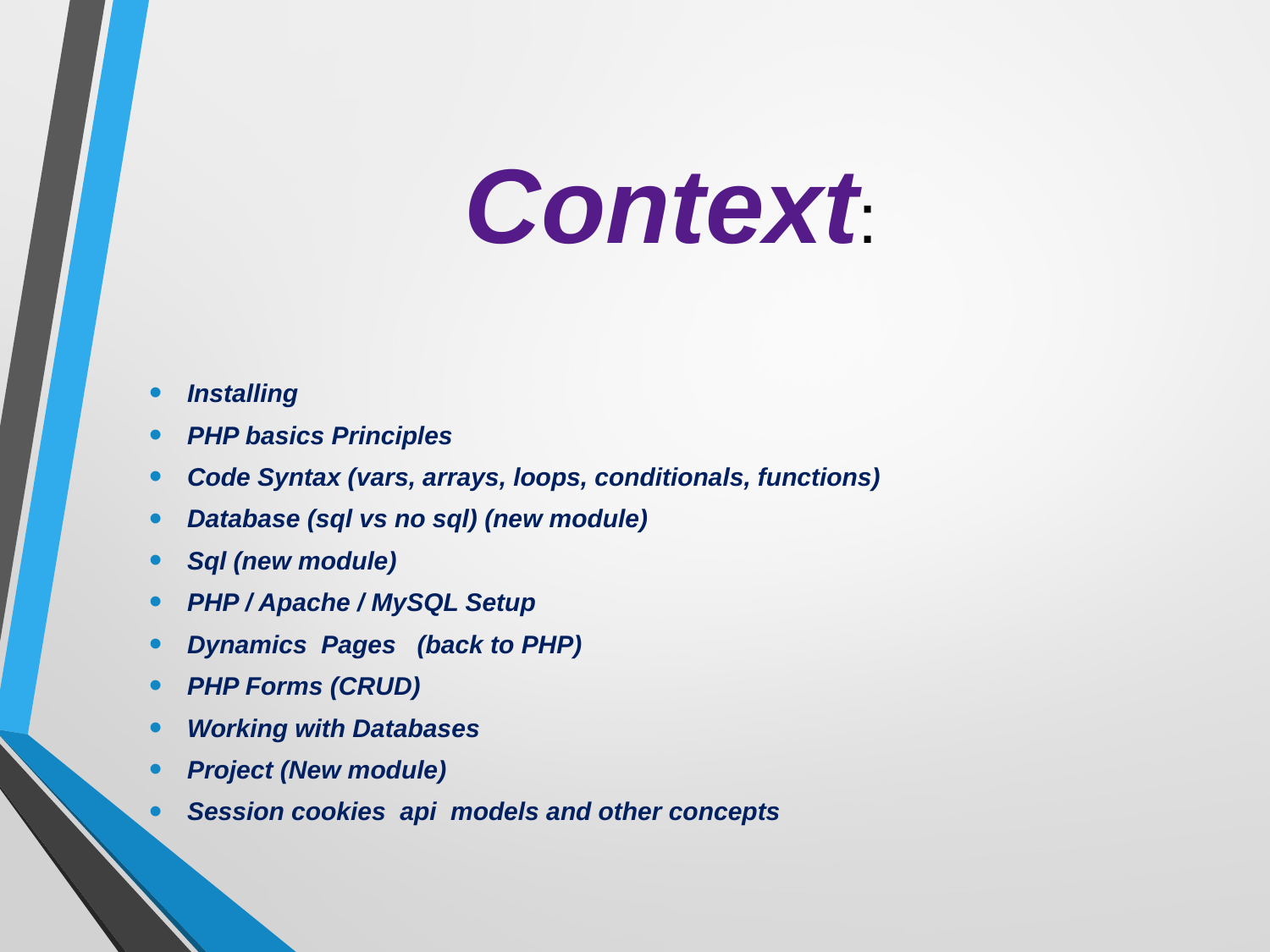

# Context:
Installing
PHP basics Principles
Code Syntax (vars, arrays, loops, conditionals, functions)
Database (sql vs no sql) (new module)
Sql (new module)
PHP / Apache / MySQL Setup
Dynamics  Pages   (back to PHP)
PHP Forms (CRUD)
Working with Databases
Project (New module)
Session cookies  api  models and other concepts